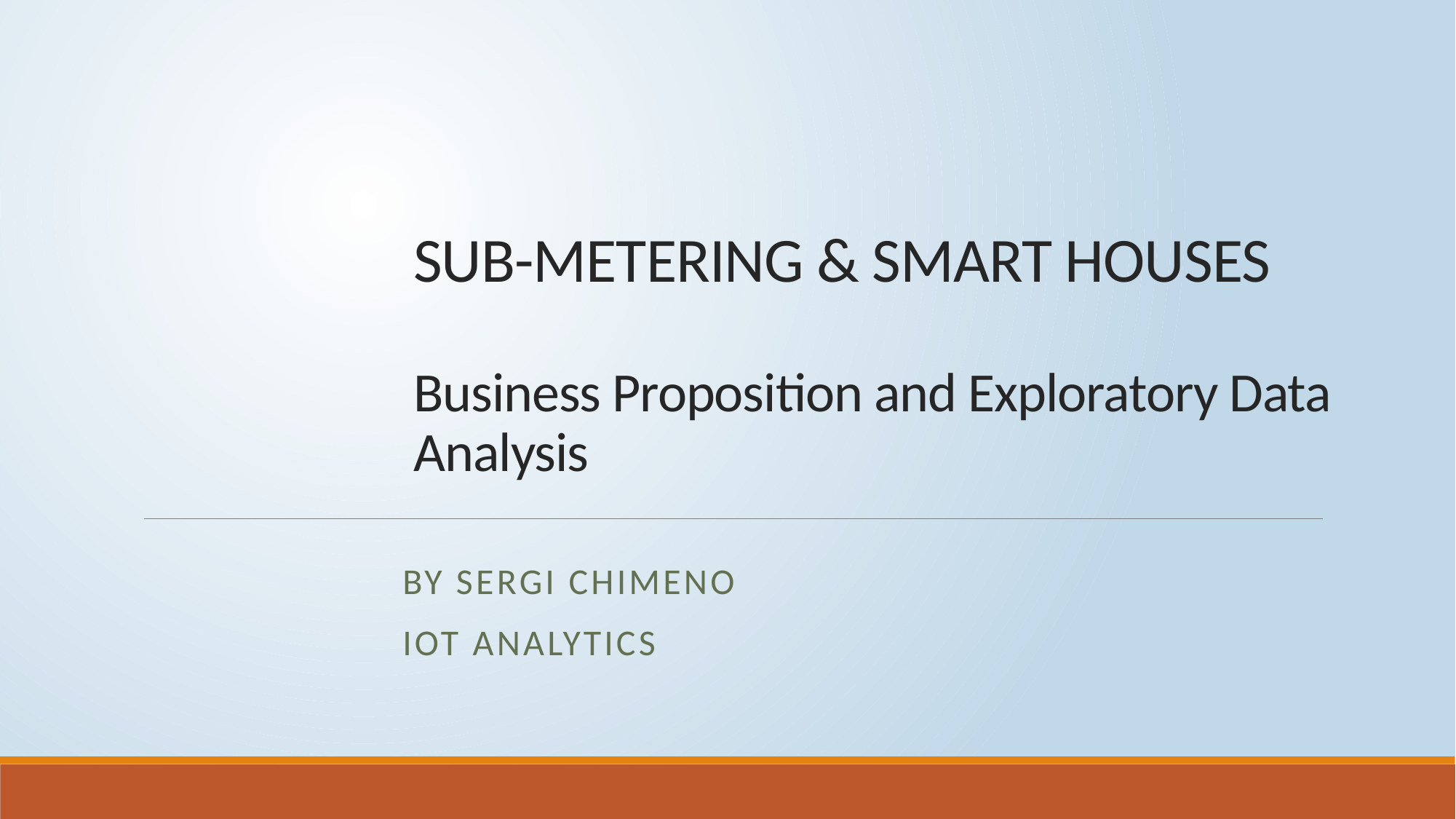

# SUB-METERING & SMART HOUSES  Business Proposition and Exploratory Data Analysis

By SERGI CHIMENO
Iot analytics